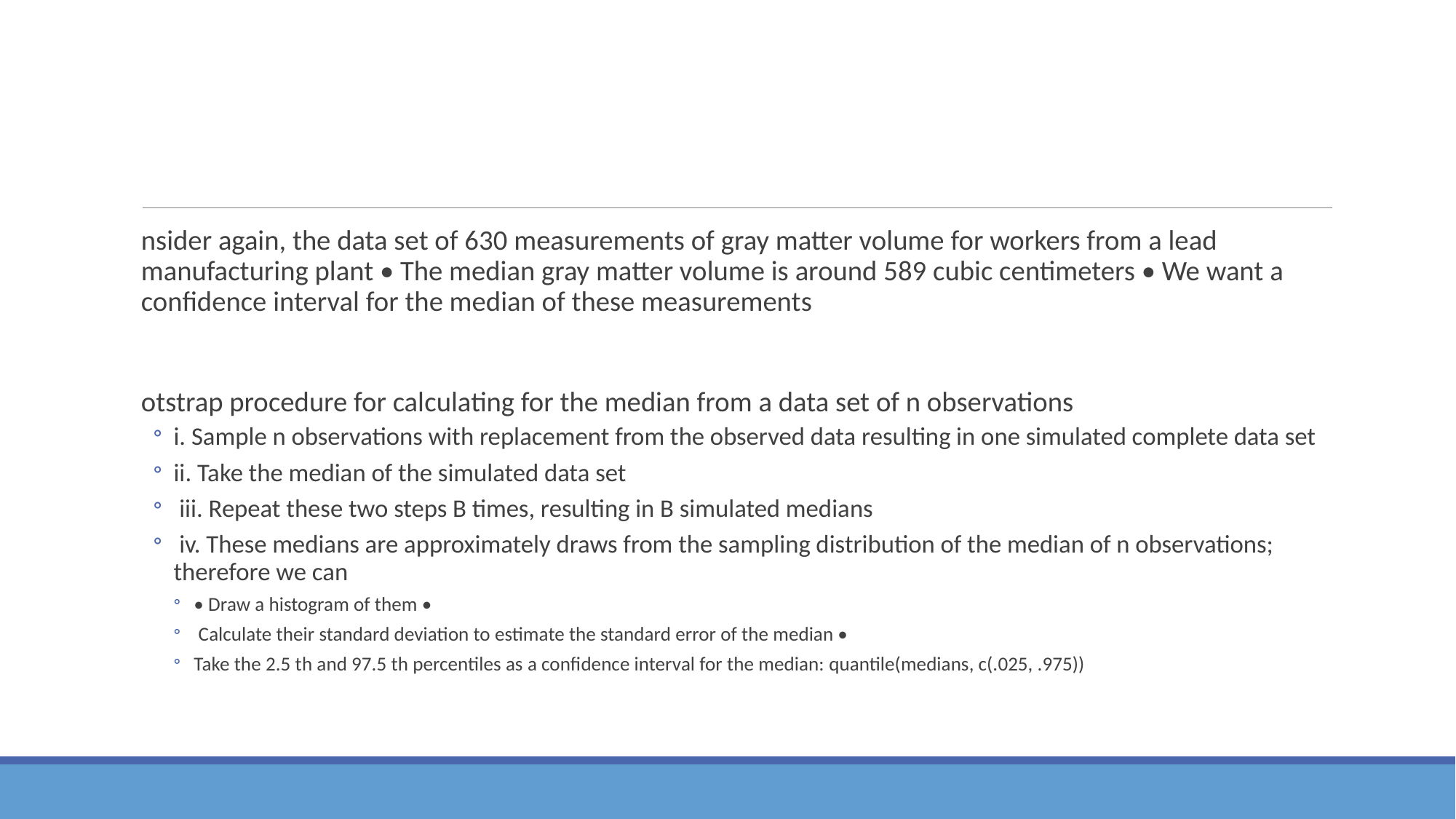

#
nsider again, the data set of 630 measurements of gray matter volume for workers from a lead manufacturing plant • The median gray matter volume is around 589 cubic centimeters • We want a confidence interval for the median of these measurements

otstrap procedure for calculating for the median from a data set of n observations
i. Sample n observations with replacement from the observed data resulting in one simulated complete data set
ii. Take the median of the simulated data set
 iii. Repeat these two steps B times, resulting in B simulated medians
 iv. These medians are approximately draws from the sampling distribution of the median of n observations; therefore we can
• Draw a histogram of them •
 Calculate their standard deviation to estimate the standard error of the median •
Take the 2.5 th and 97.5 th percentiles as a confidence interval for the median: quantile(medians, c(.025, .975))